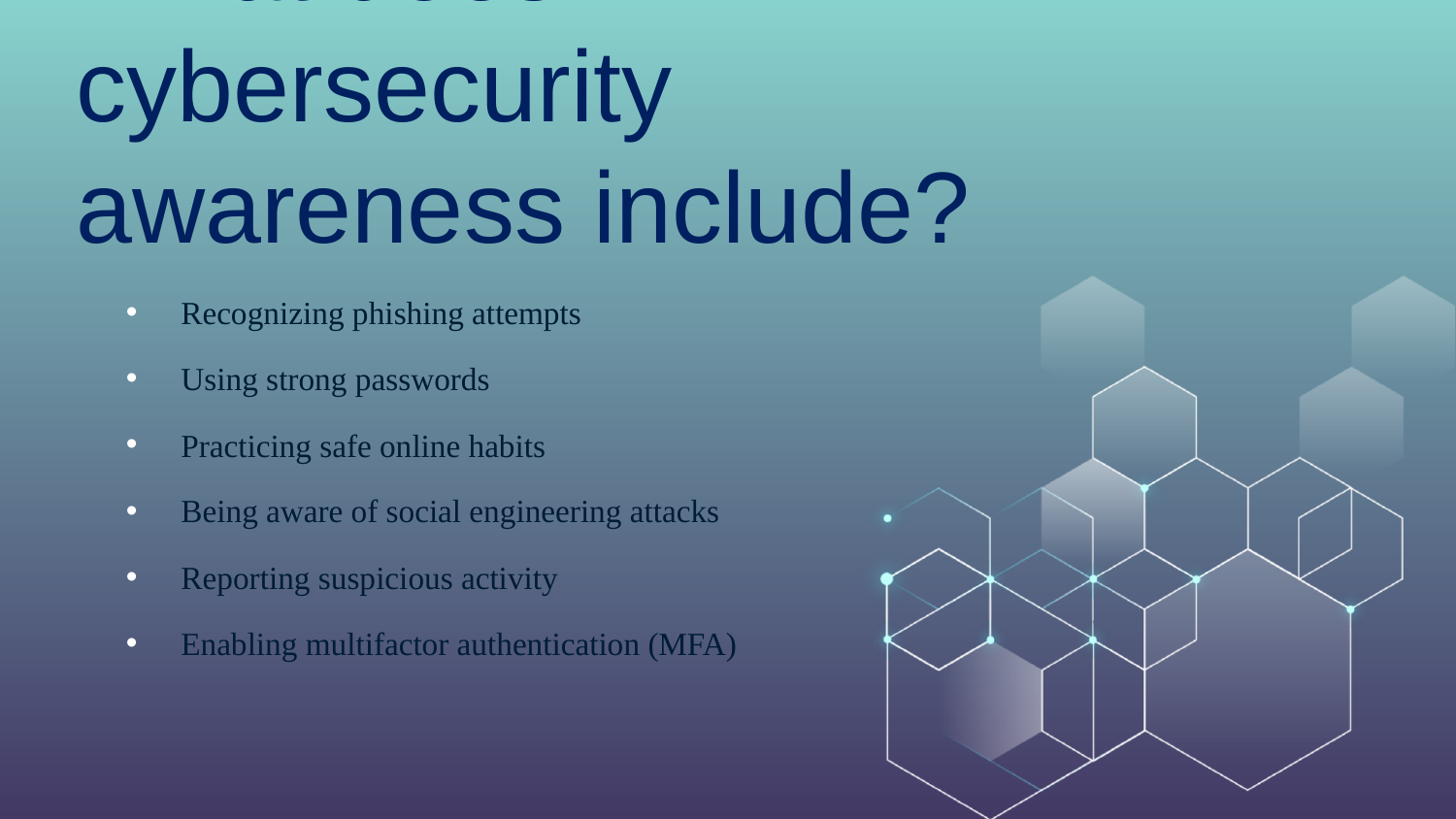

# What does cybersecurity awareness include?
Recognizing phishing attempts
Using strong passwords
Practicing safe online habits
Being aware of social engineering attacks
Reporting suspicious activity
Enabling multifactor authentication (MFA)